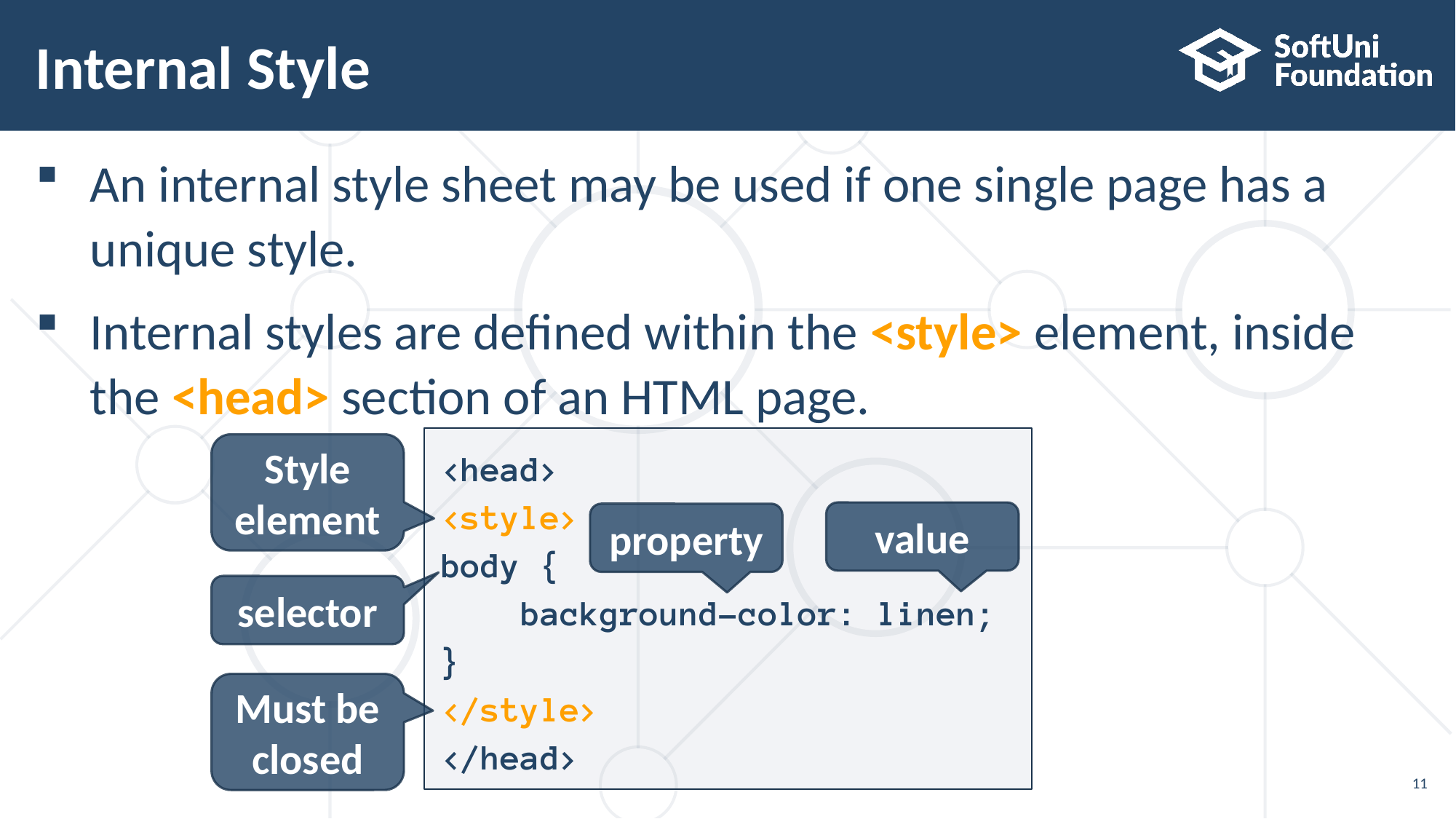

# Internal Style
An internal style sheet may be used if one single page has a
unique style.
Internal styles are defined within the <style> element, inside
the <head> section of an HTML page.

<head>
<style>
body {
    background-color: linen;
}
</style>
</head>
Style element
value
property
selector
Must be closed
11